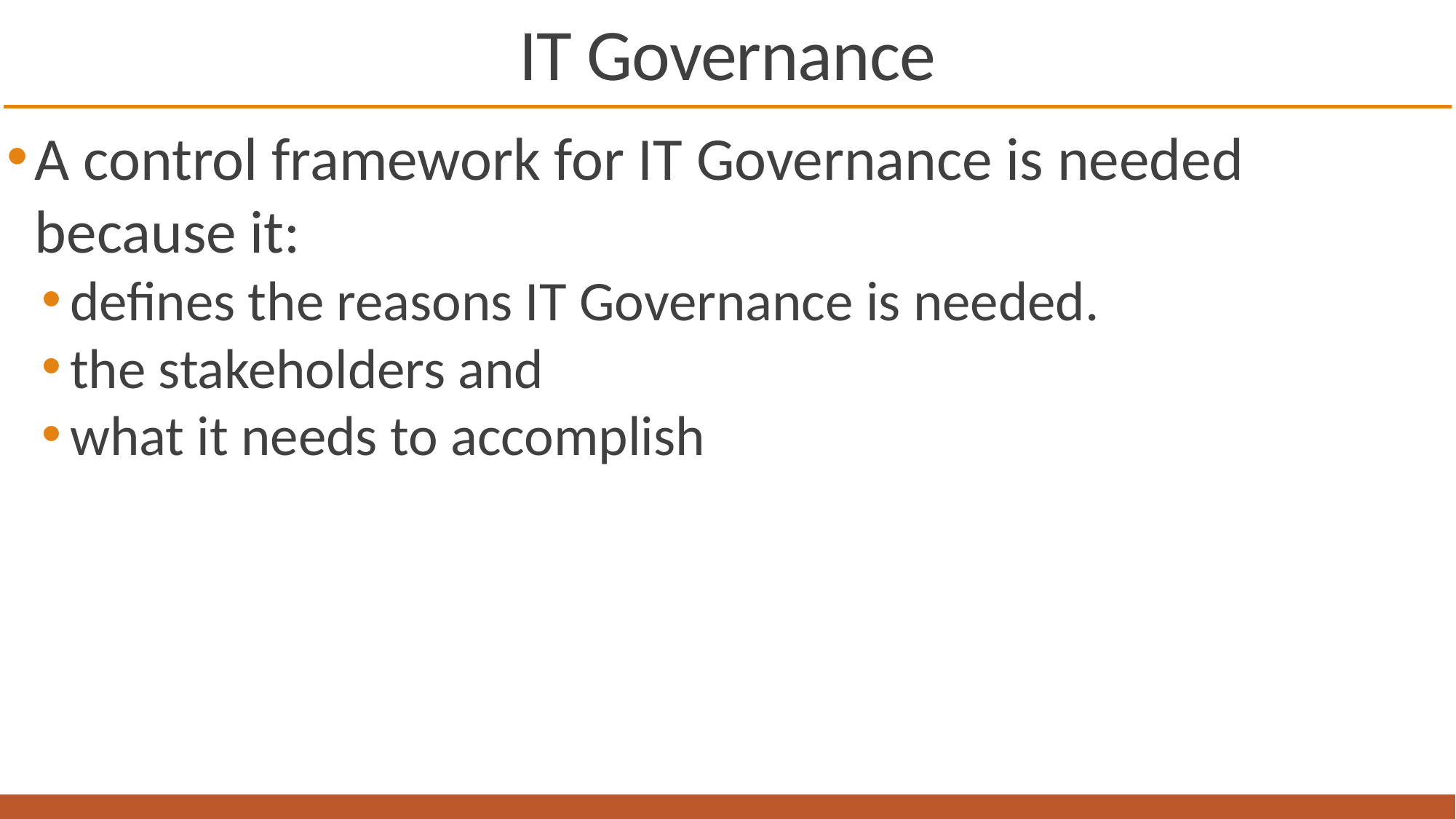

# IT Governance
A control framework for IT Governance is needed because it:
defines the reasons IT Governance is needed.
the stakeholders and
what it needs to accomplish